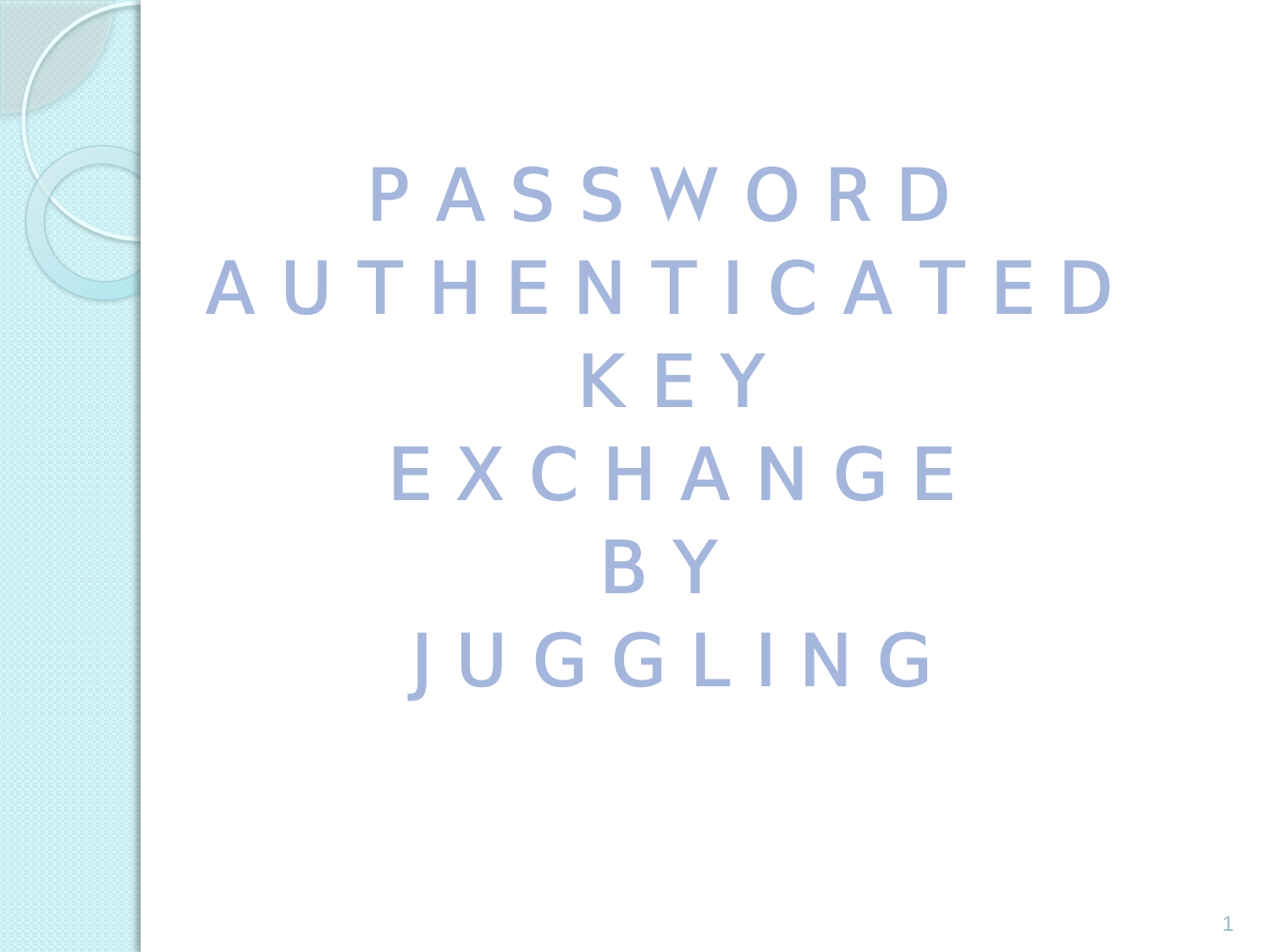

P A S S W O R D
A U T H E N T I C A T E D
K E Y
 E X C H A N G E
B Y
J U G G L I N G
1